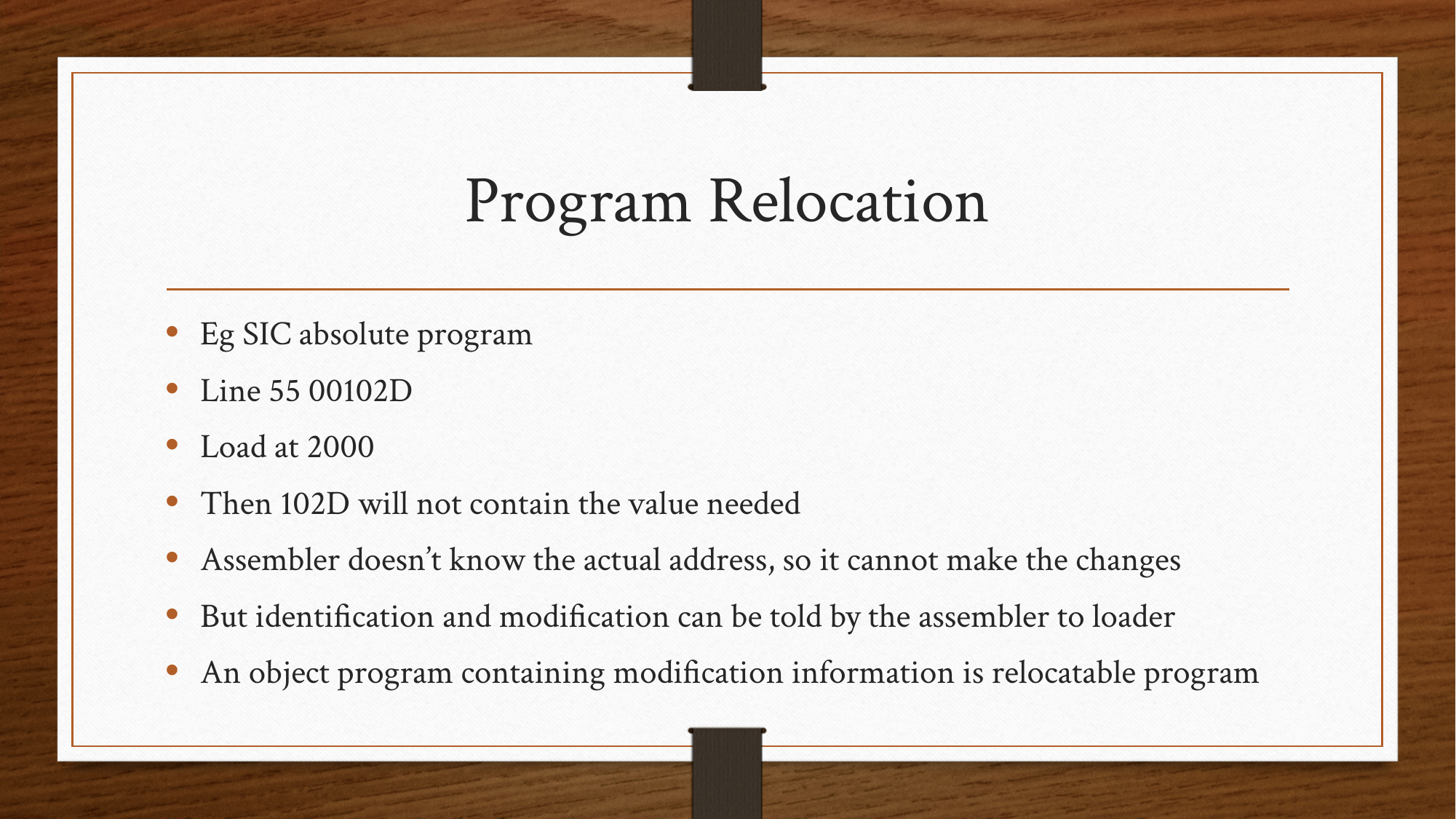

# Program Relocation
Eg SIC absolute program
Line 55 00102D
Load at 2000
Then 102D will not contain the value needed
Assembler doesn’t know the actual address, so it cannot make the changes
But identification and modification can be told by the assembler to loader
An object program containing modification information is relocatable program